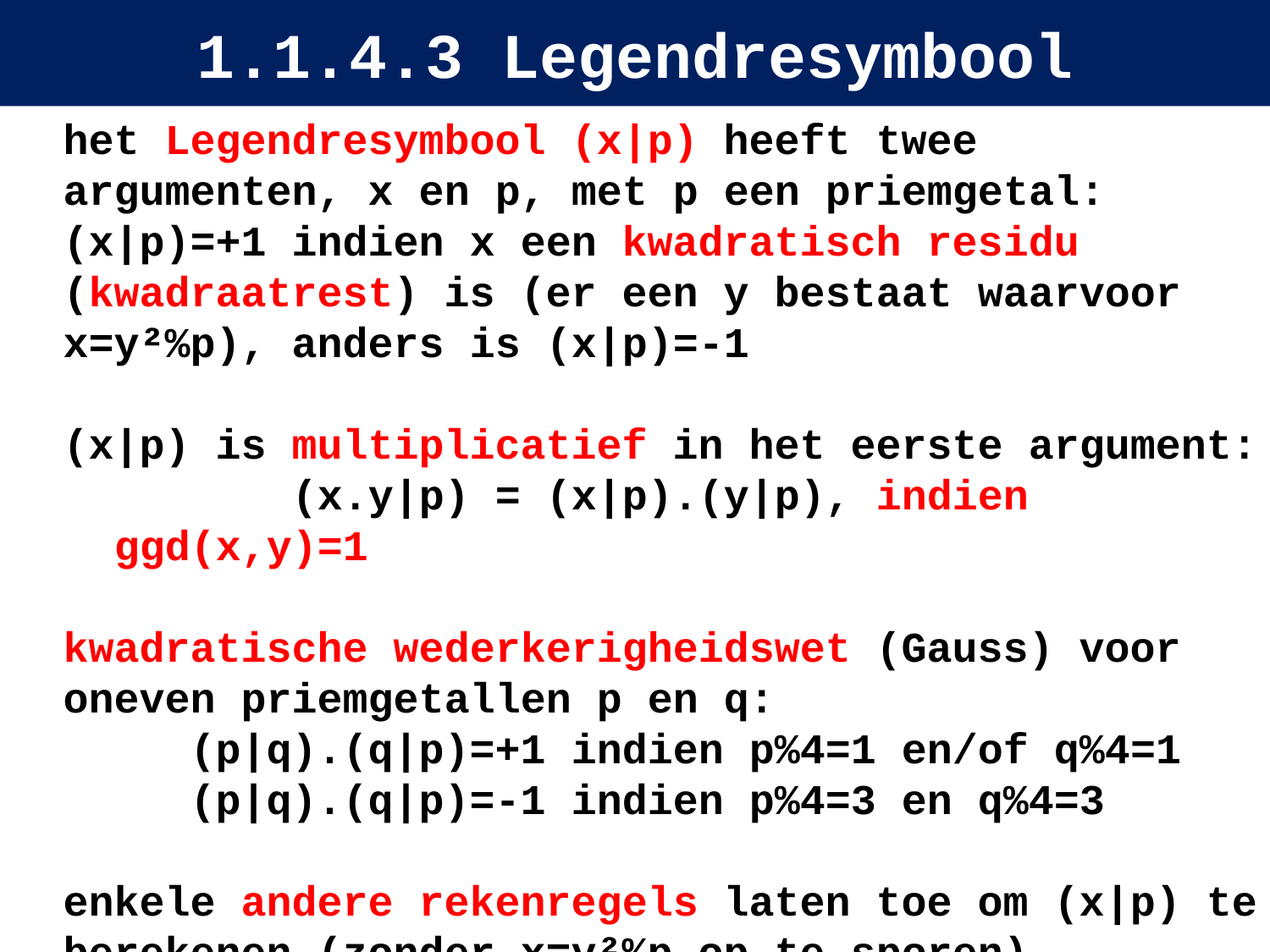

# 1.1.4.3 Legendresymbool
het Legendresymbool (x|p) heeft twee argumenten, x en p, met p een priemgetal:
(x|p)=+1 indien x een kwadratisch residu (kwadraatrest) is (er een y bestaat waarvoor x=y²%p), anders is (x|p)=-1

(x|p) is multiplicatief in het eerste argument:
	  (x.y|p) = (x|p).(y|p), indien ggd(x,y)=1

kwadratische wederkerigheidswet (Gauss) voor oneven priemgetallen p en q:
	(p|q).(q|p)=+1 indien p%4=1 en/of q%4=1
	(p|q).(q|p)=-1 indien p%4=3 en q%4=3

enkele andere rekenregels laten toe om (x|p) te berekenen (zonder x=y²%p op te sporen)